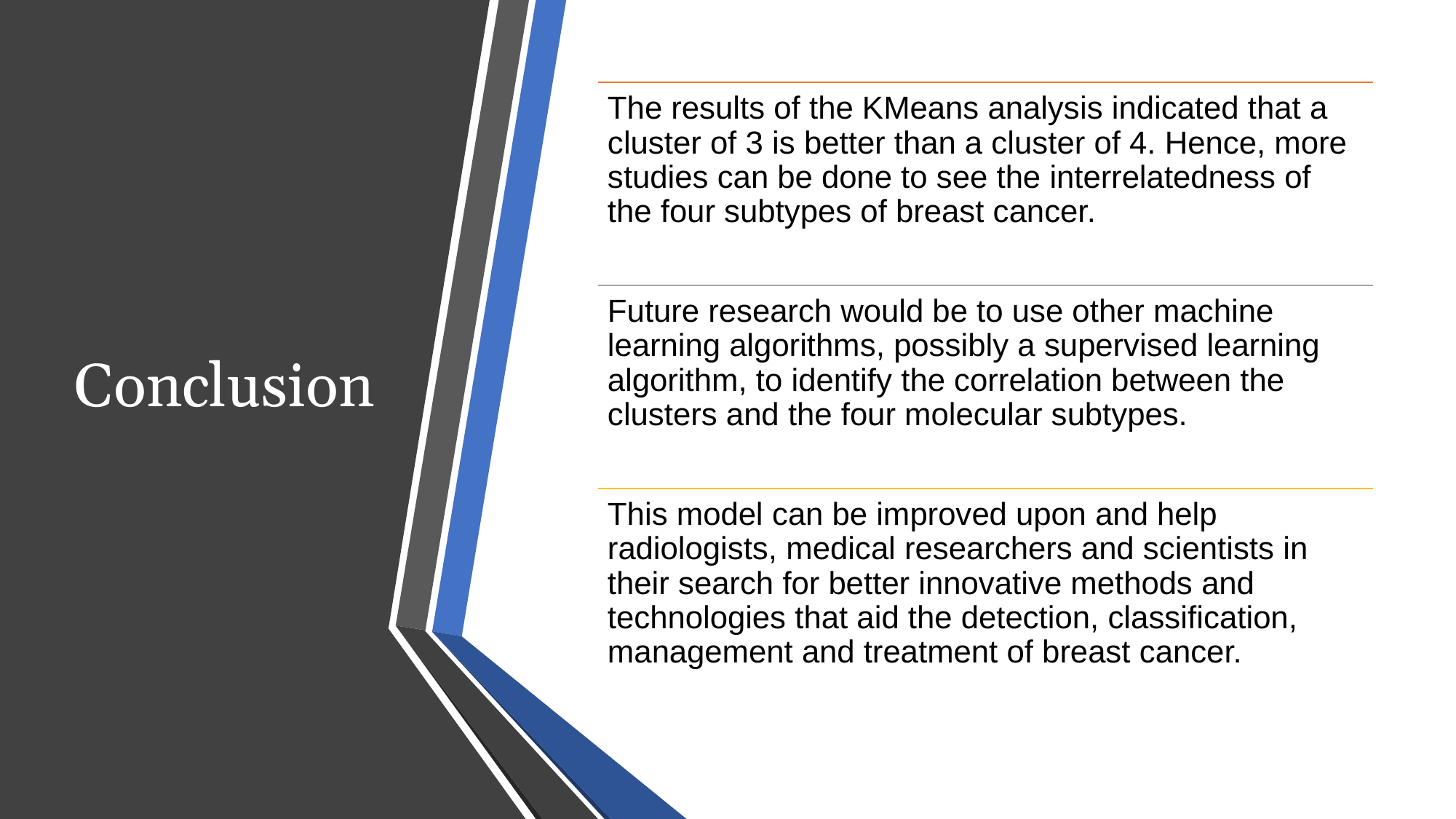

# Conclusion

The results of the KMeans analysis indicated that a cluster of 3 is better than a cluster of 4. Hence, more studies can be done to see the interrelatedness of the four subtypes of breast cancer.

Future research would be to use other machine learning algorithms, possibly a supervised learning algorithm, to identify the correlation between the clusters and the four molecular subtypes.

This model can be improved upon and help radiologists, medical researchers and scientists in their search for better innovative methods and technologies that aid the detection, classification, management and treatment of breast cancer.